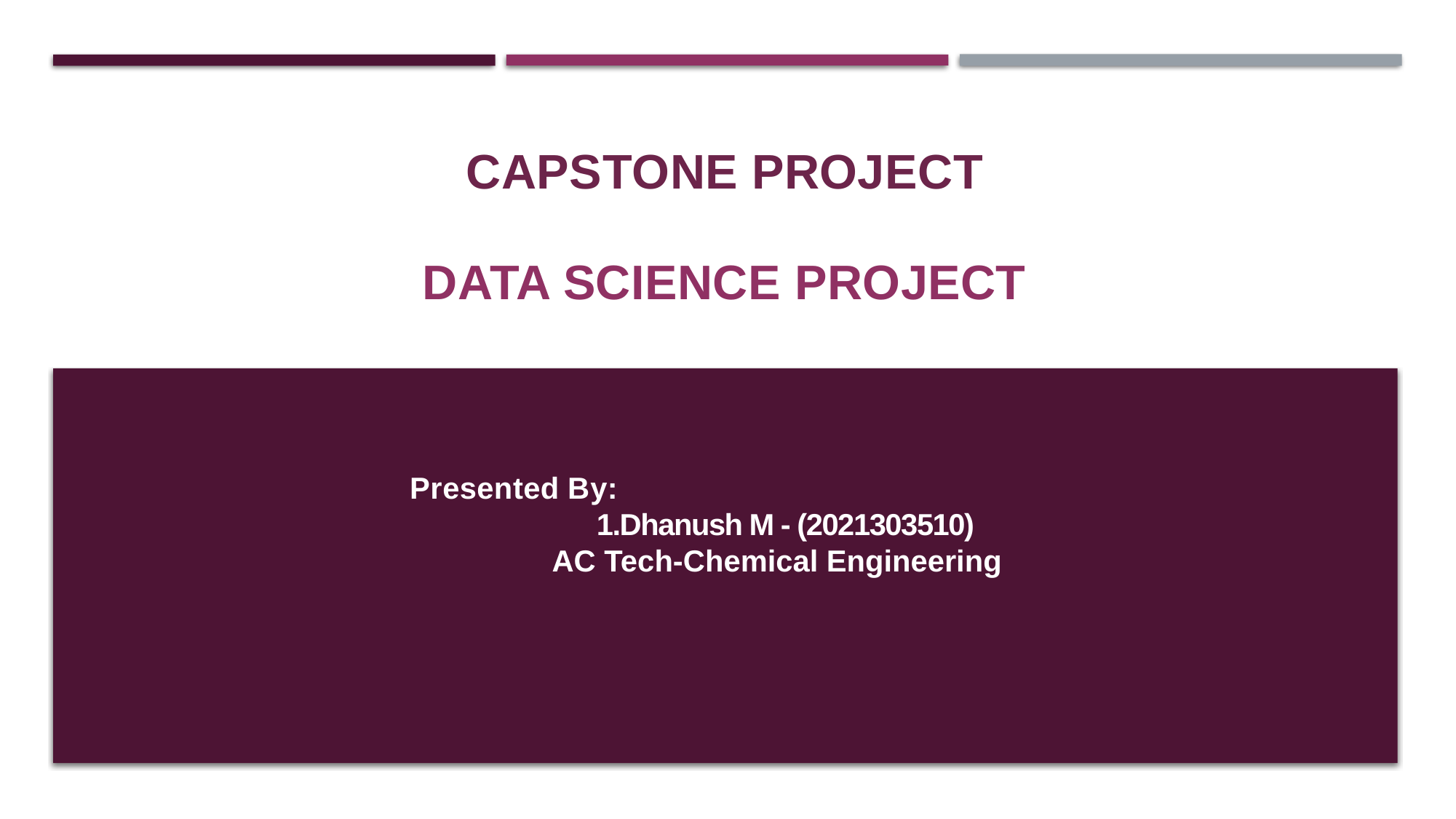

CAPSTONE PROJECT
#
DATA SCIENCE PROJECT

Presented By:
1.Dhanush M - (2021303510)
 AC Tech-Chemical Engineering